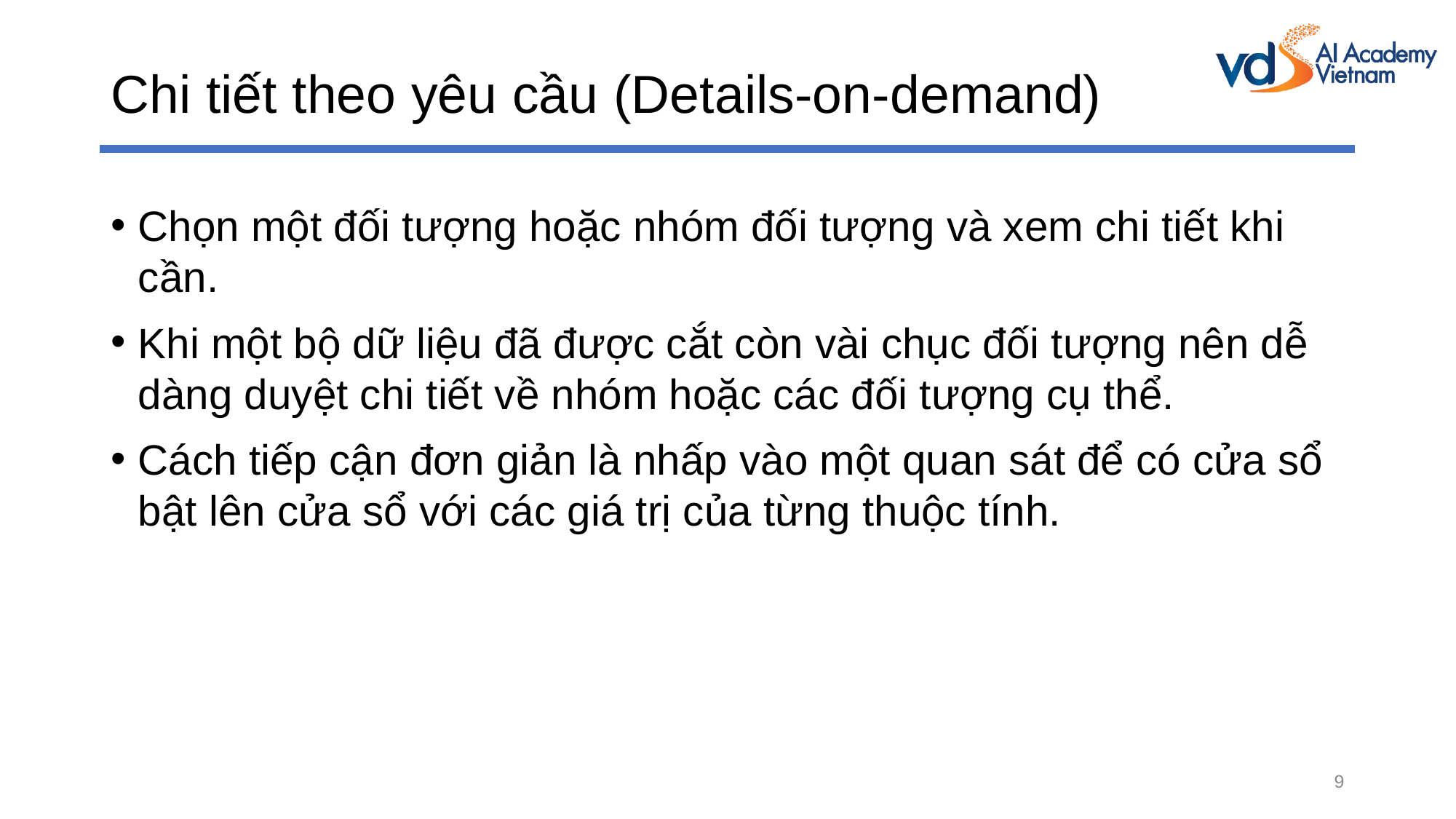

# Chi tiết theo yêu cầu (Details-on-demand)
Chọn một đối tượng hoặc nhóm đối tượng và xem chi tiết khi cần.
Khi một bộ dữ liệu đã được cắt còn vài chục đối tượng nên dễ dàng duyệt chi tiết về nhóm hoặc các đối tượng cụ thể.
Cách tiếp cận đơn giản là nhấp vào một quan sát để có cửa sổ bật lên cửa sổ với các giá trị của từng thuộc tính.

9